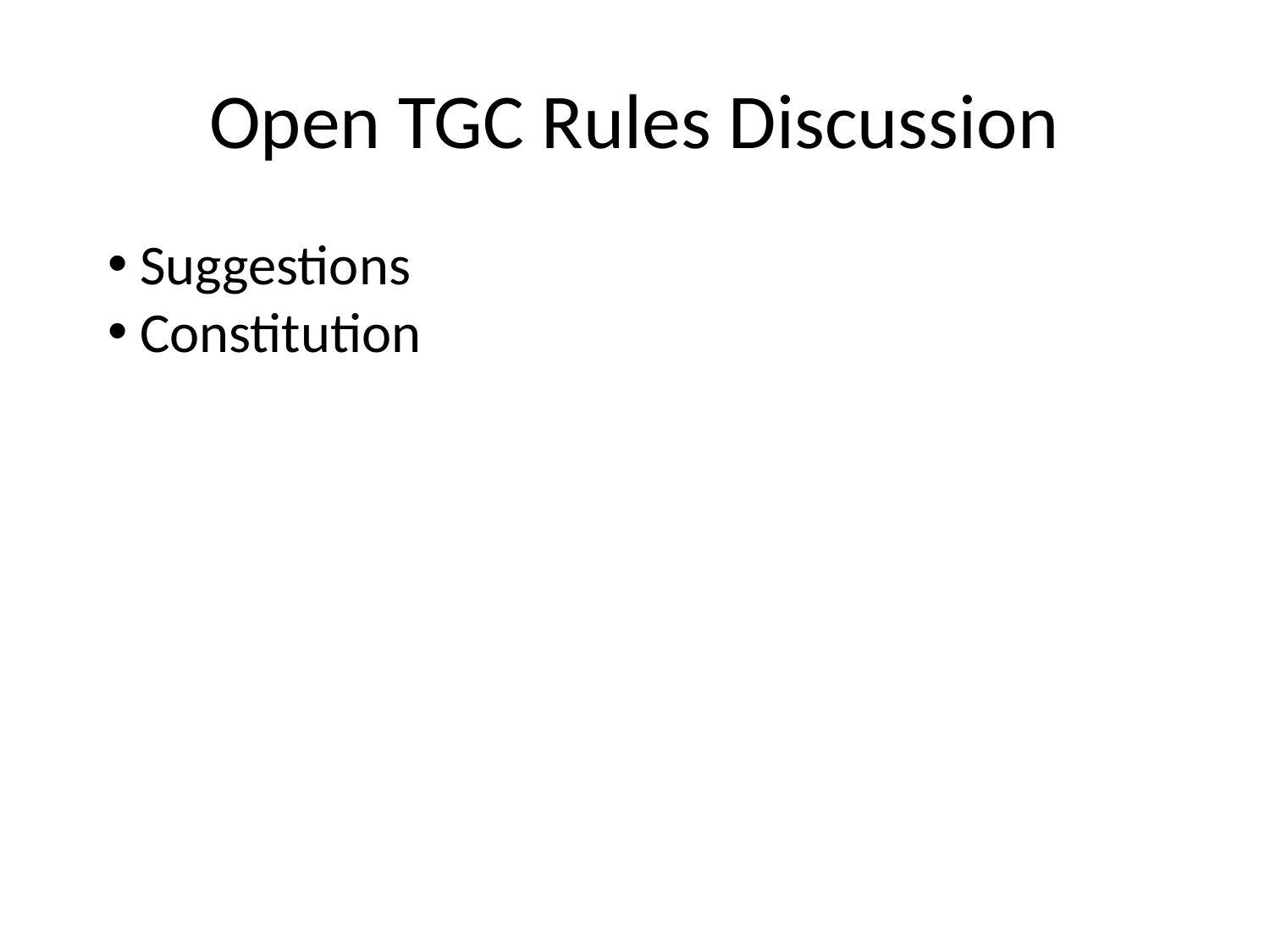

# Open TGC Rules Discussion
Suggestions
Constitution